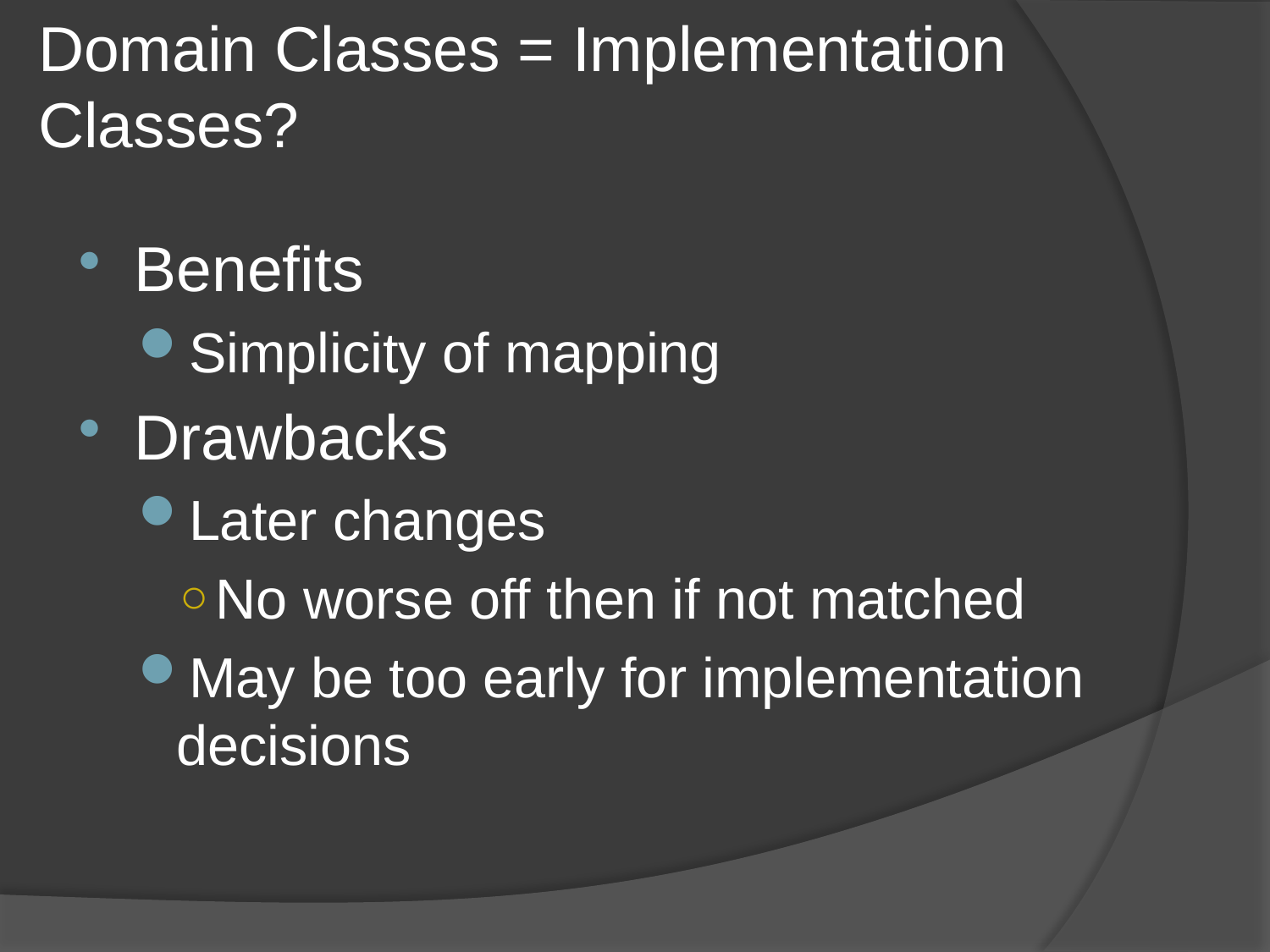

# Domain Classes = Implementation Classes?
Benefits
Simplicity of mapping
Drawbacks
Later changes
No worse off then if not matched
May be too early for implementation decisions